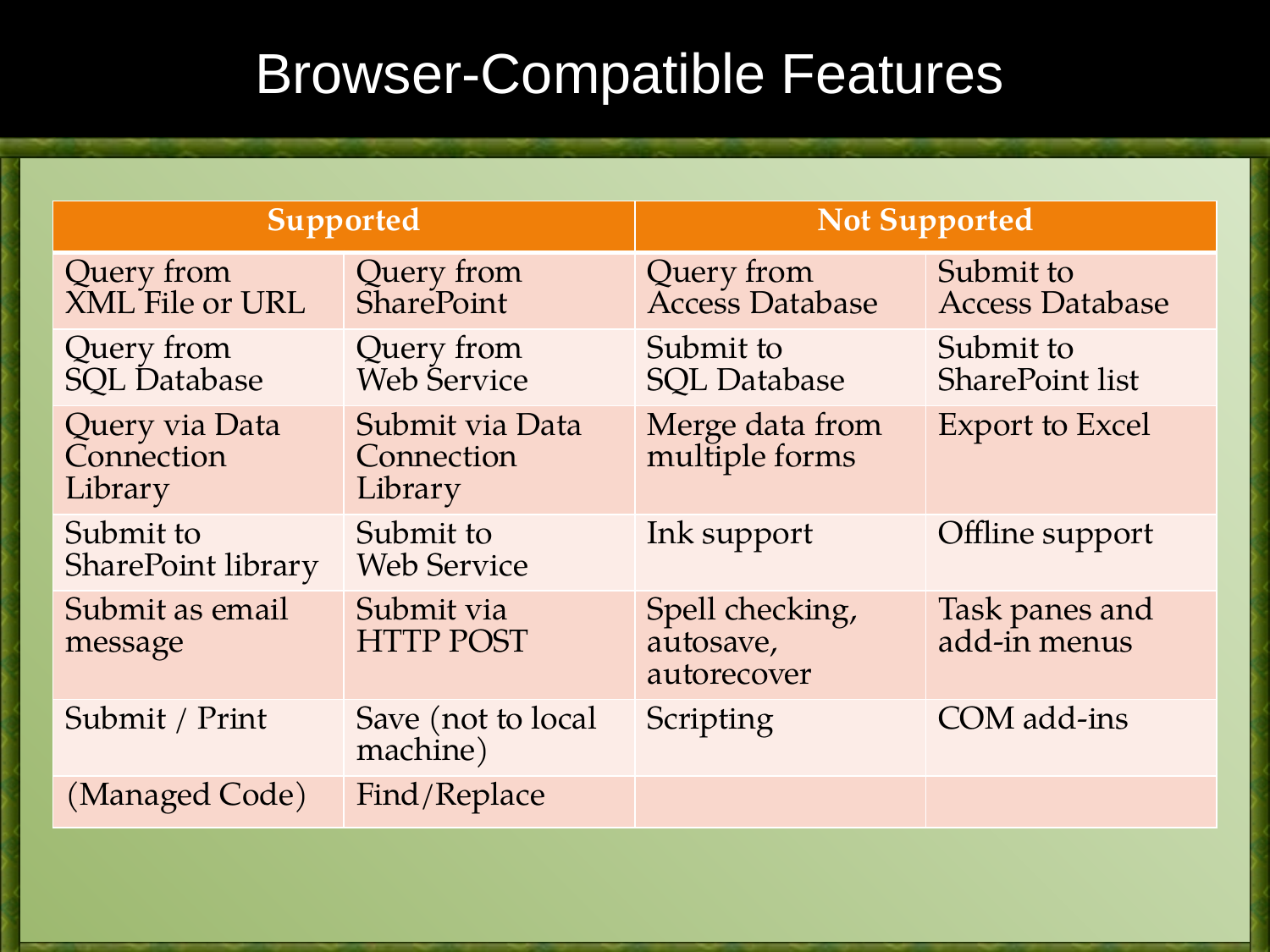

# Browser-Compatible Features
| Supported |  | Not Supported |  |
| --- | --- | --- | --- |
| Query from XML File or URL | Query from SharePoint | Query from Access Database | Submit to Access Database |
| Query from SQL Database | Query from Web Service | Submit to SQL Database | Submit to SharePoint list |
| Query via Data Connection Library | Submit via Data Connection Library | Merge data from multiple forms | Export to Excel |
| Submit to SharePoint library | Submit to Web Service | Ink support | Offline support |
| Submit as email message | Submit via HTTP POST | Spell checking, autosave, autorecover | Task panes and add-in menus |
| Submit / Print | Save (not to local machine) | Scripting | COM add-ins |
| (Managed Code) | Find/Replace |  |  |